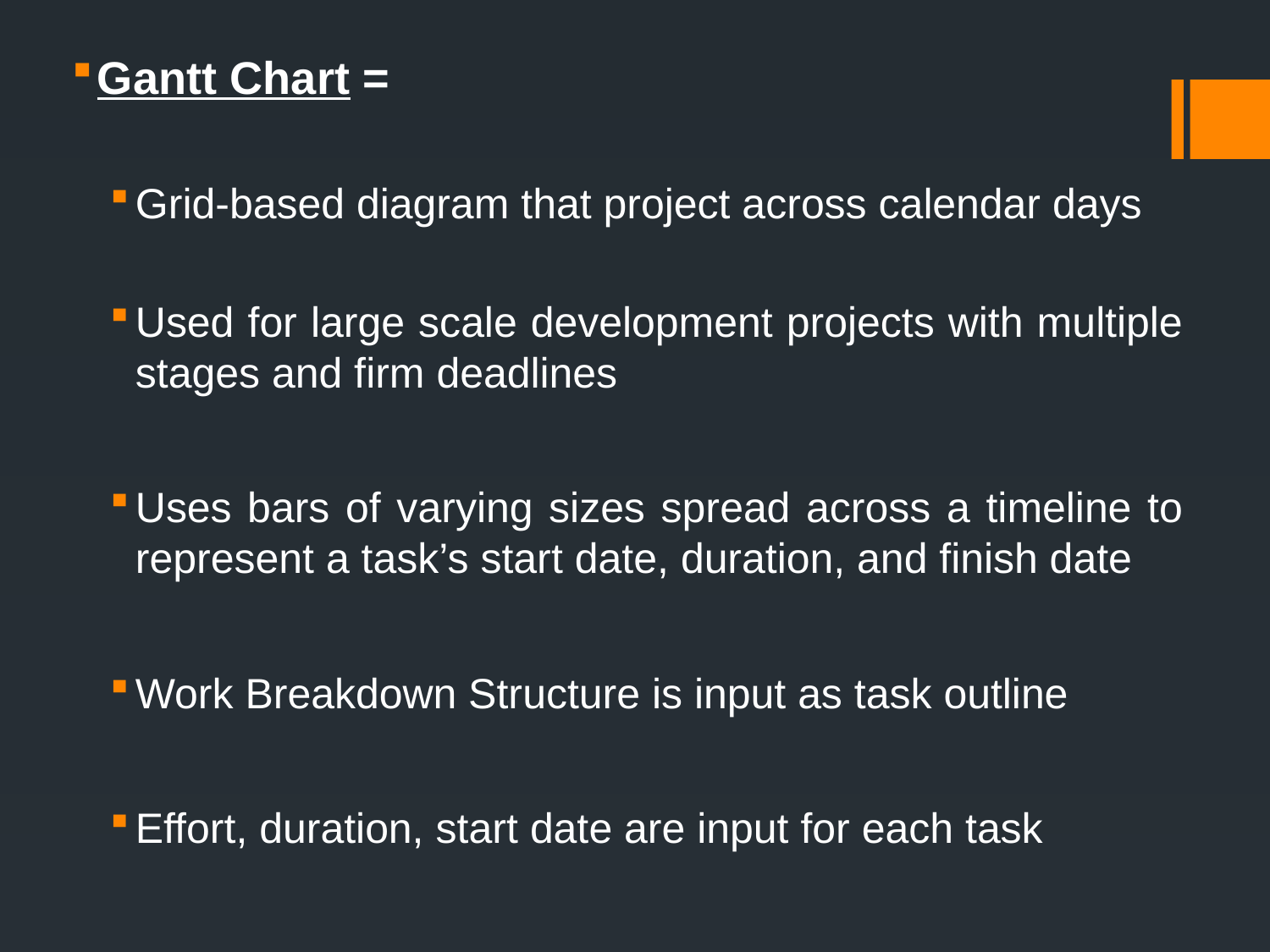

Gantt Chart =

Grid-based diagram that project across calendar days

Used for large scale development projects with multiple stages and firm deadlines

Uses bars of varying sizes spread across a timeline to represent a task’s start date, duration, and finish date

Work Breakdown Structure is input as task outline

Effort, duration, start date are input for each task